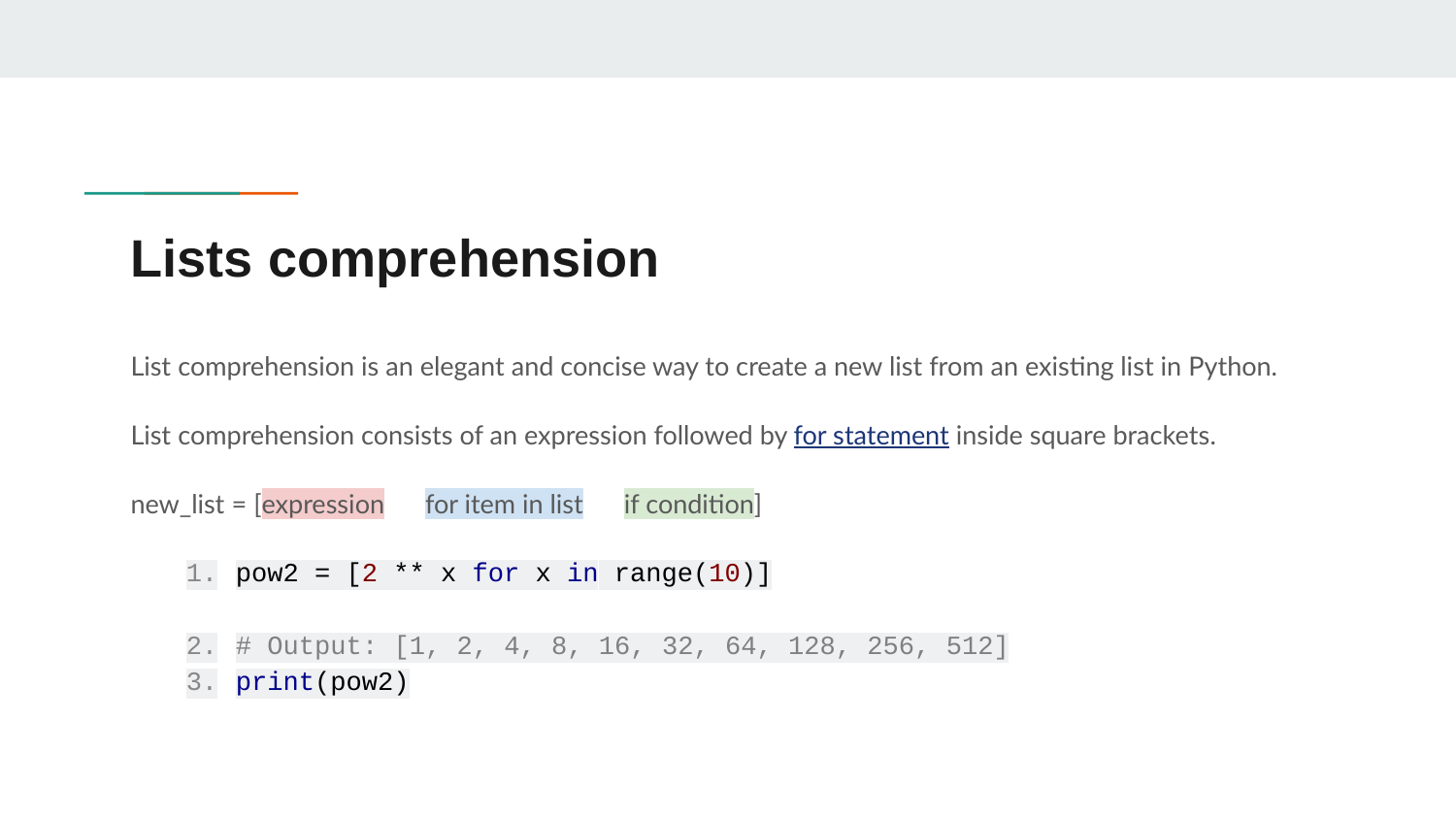

# Lists comprehension
List comprehension is an elegant and concise way to create a new list from an existing list in Python.
List comprehension consists of an expression followed by for statement inside square brackets.
new_list = [expression      for item in list      if condition]
pow2 = [2 ** x for x in range(10)]

# Output: [1, 2, 4, 8, 16, 32, 64, 128, 256, 512]
print(pow2)